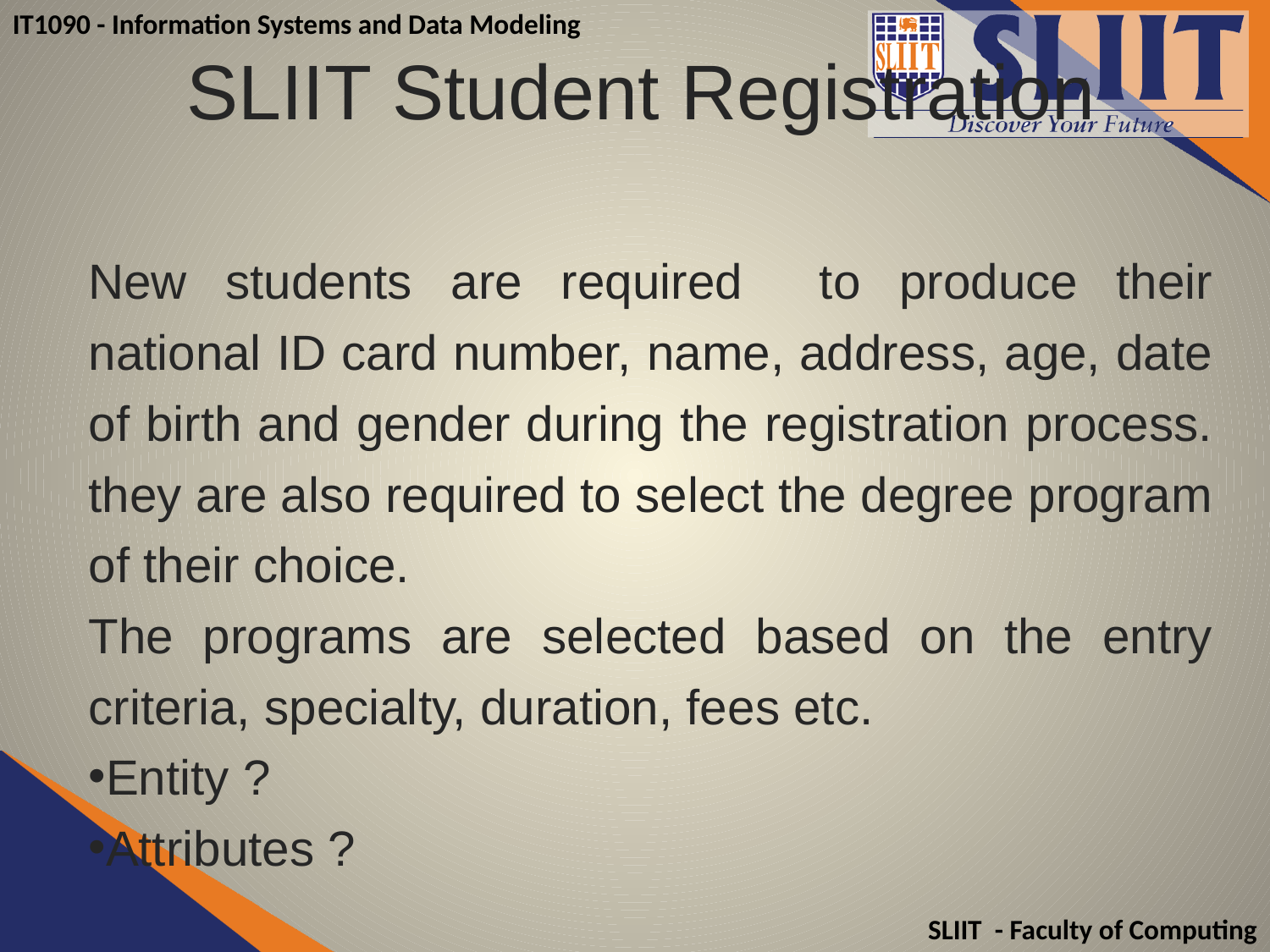

# SLIIT Student Registration
New students are required  to produce their national ID card number, name, address, age, date of birth and gender during the registration process. they are also required to select the degree program of their choice.
The programs are selected based on the entry criteria, specialty, duration, fees etc.
Entity ?
Attributes ?